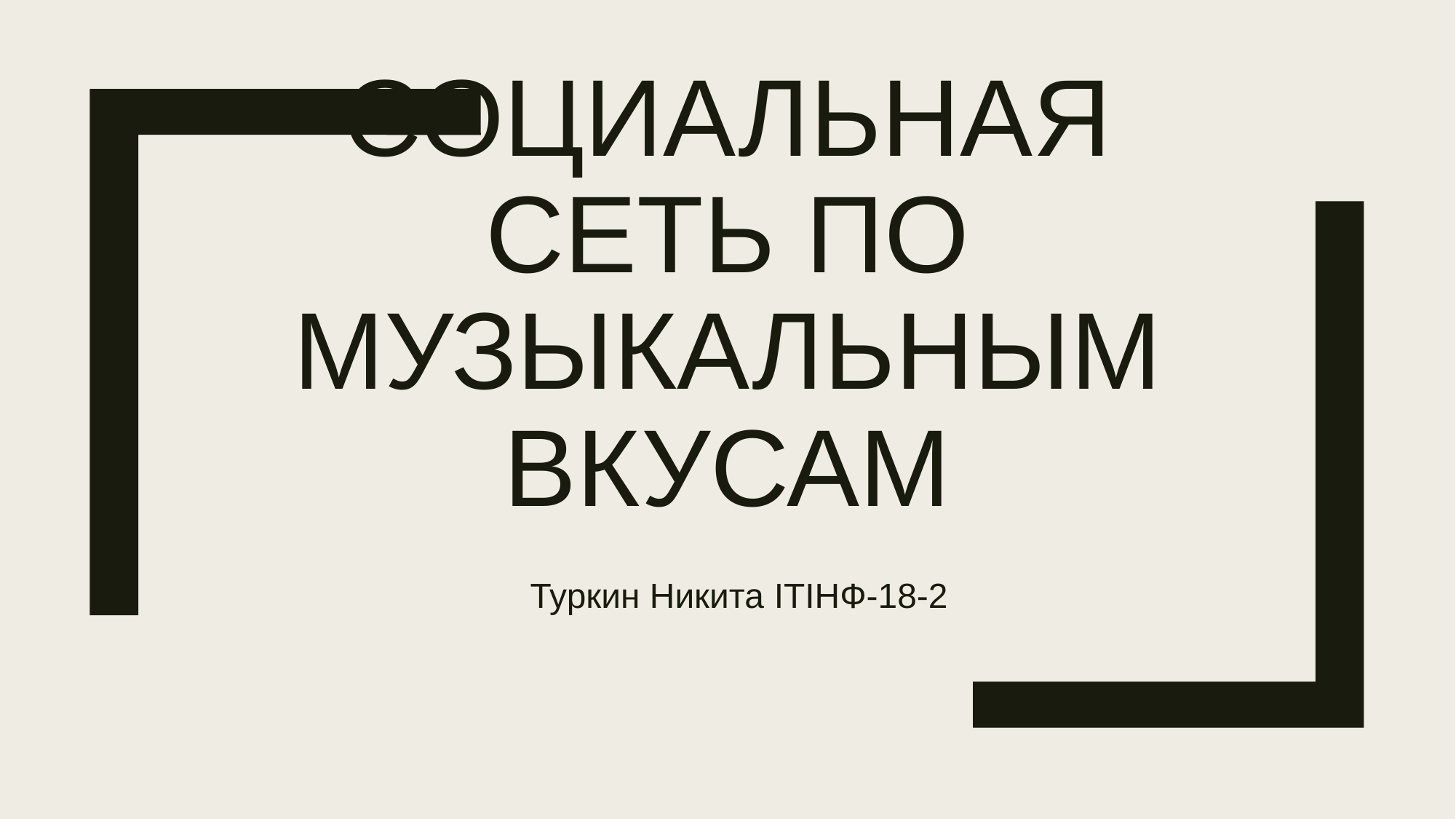

# Социальная сеть по музыкальным вкусам
Туркин Никита ITIНФ-18-2